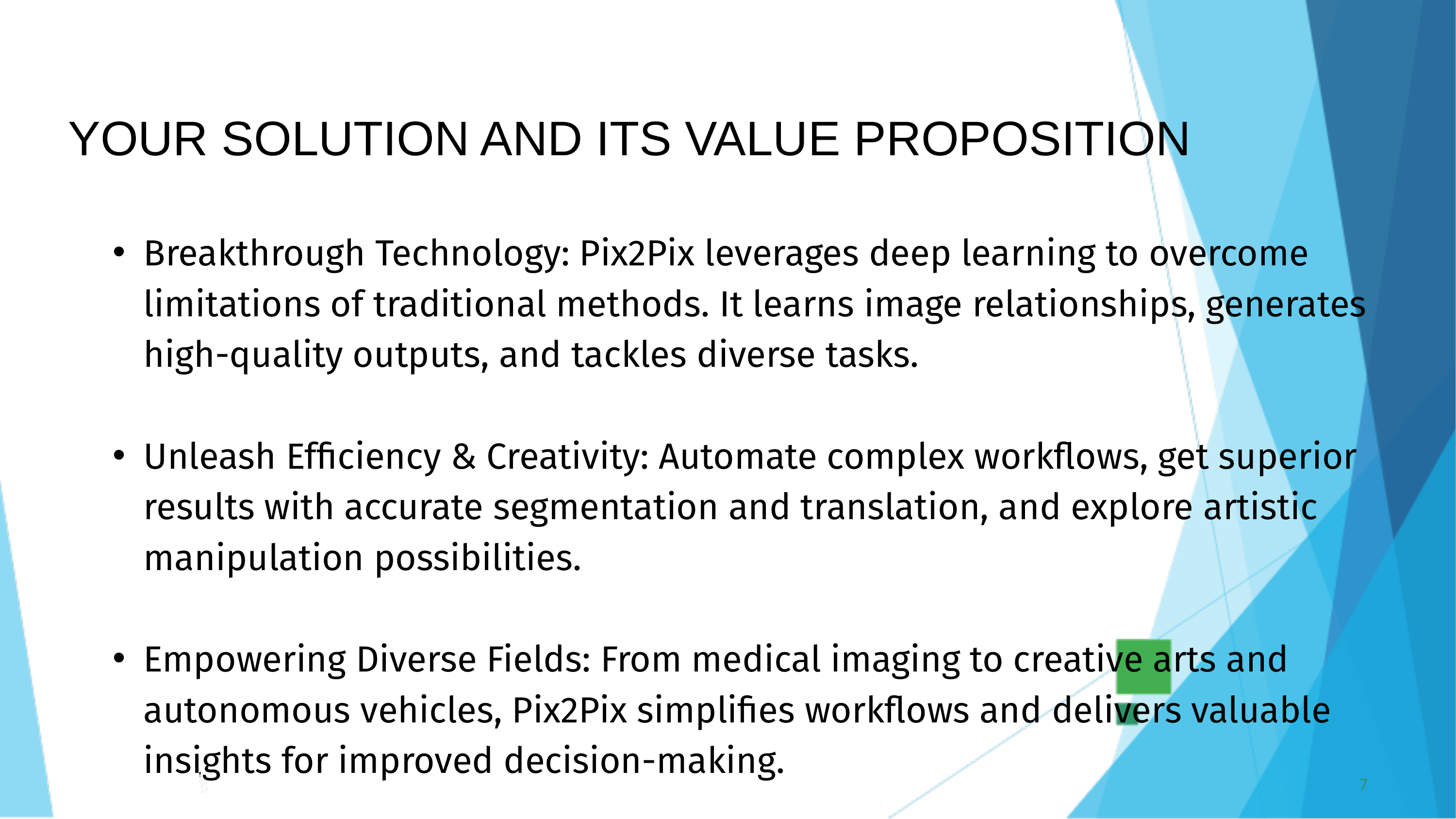

YOUR SOLUTION AND ITS VALUE PROPOSITION
Breakthrough Technology: Pix2Pix leverages deep learning to overcome limitations of traditional methods. It learns image relationships, generates high-quality outputs, and tackles diverse tasks.

Unleash Efficiency & Creativity: Automate complex workflows, get superior results with accurate segmentation and translation, and explore artistic manipulation possibilities.

Empowering Diverse Fields: From medical imaging to creative arts and autonomous vehicles, Pix2Pix simplifies workflows and delivers valuable insights for improved decision-making.

7